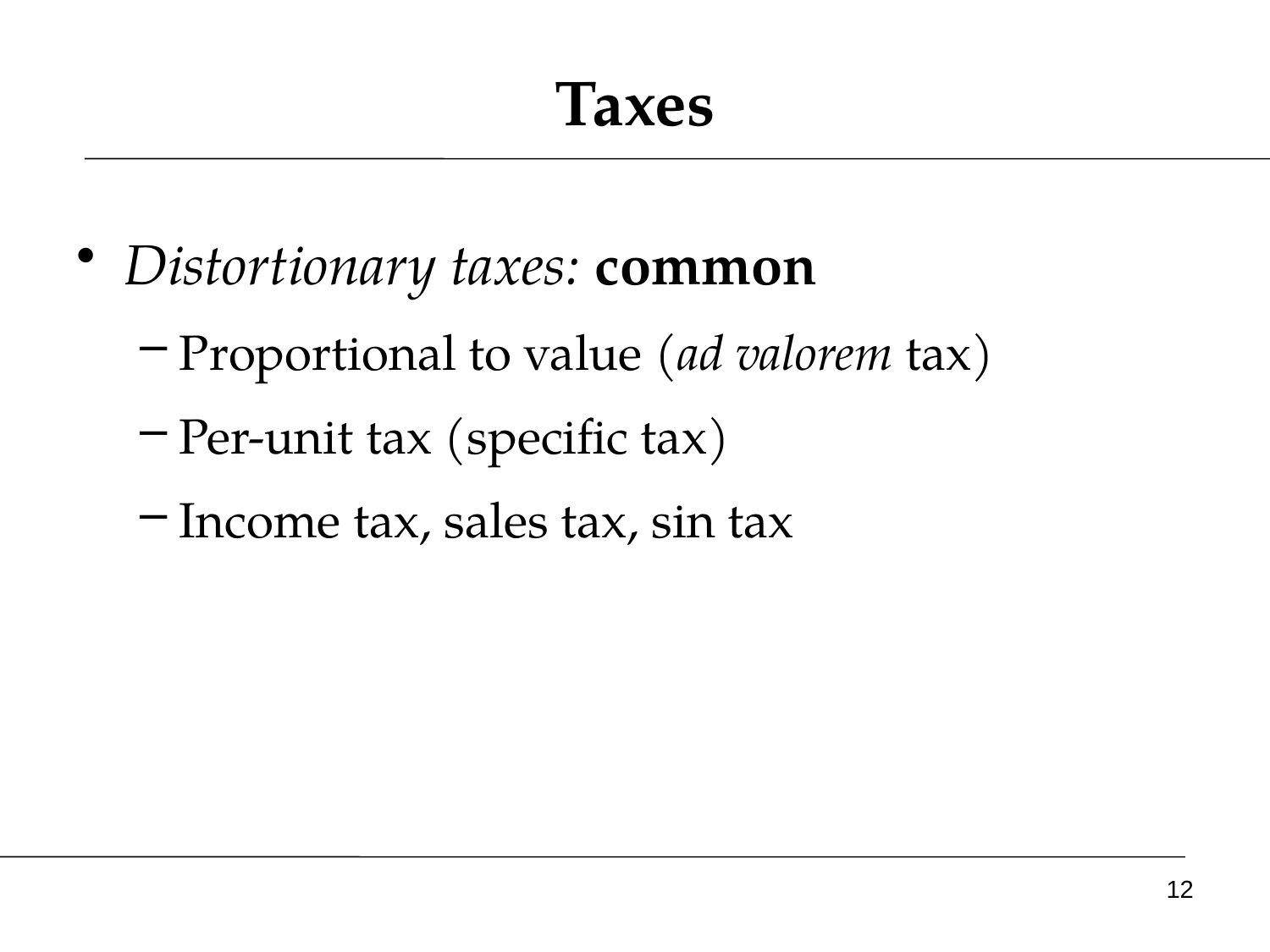

# Taxes
Distortionary taxes: common
Proportional to value (ad valorem tax)
Per-unit tax (specific tax)
Income tax, sales tax, sin tax

12